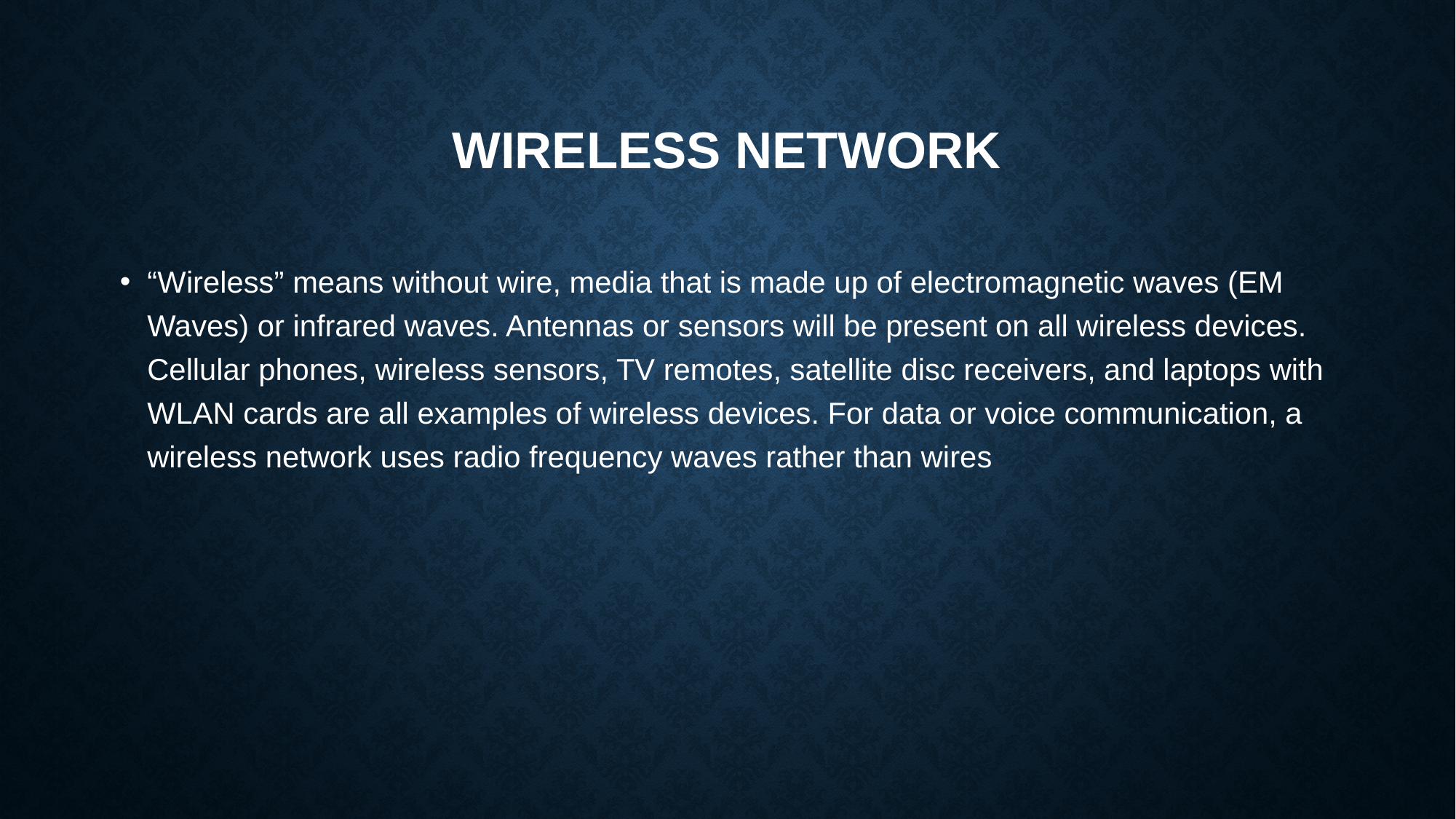

# Wireless Network
“Wireless” means without wire, media that is made up of electromagnetic waves (EM Waves) or infrared waves. Antennas or sensors will be present on all wireless devices. Cellular phones, wireless sensors, TV remotes, satellite disc receivers, and laptops with WLAN cards are all examples of wireless devices. For data or voice communication, a wireless network uses radio frequency waves rather than wires.